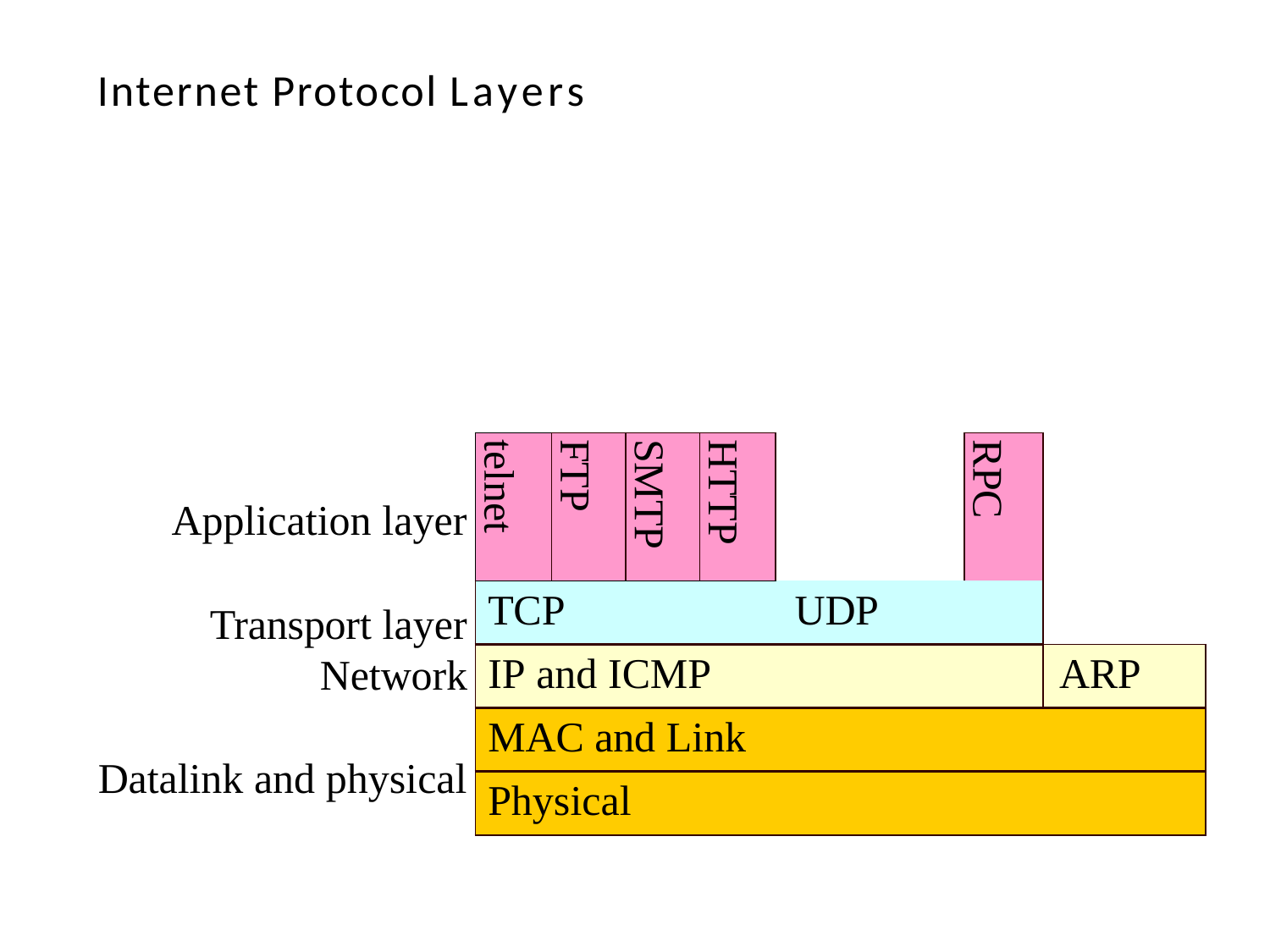

# Internet Protocol Layers
| telnet | FTP | SMTP | HTTP |  | RPC |  |
| --- | --- | --- | --- | --- | --- | --- |
| TCP |  |  |  | UDP |  |  |
| IP and ICMP |  |  |  |  |  | ARP |
| MAC and Link |  |  |  |  |  |  |
| Physical |  |  |  |  |  |  |
Application layer

Transport layer
Network

Datalink and physical